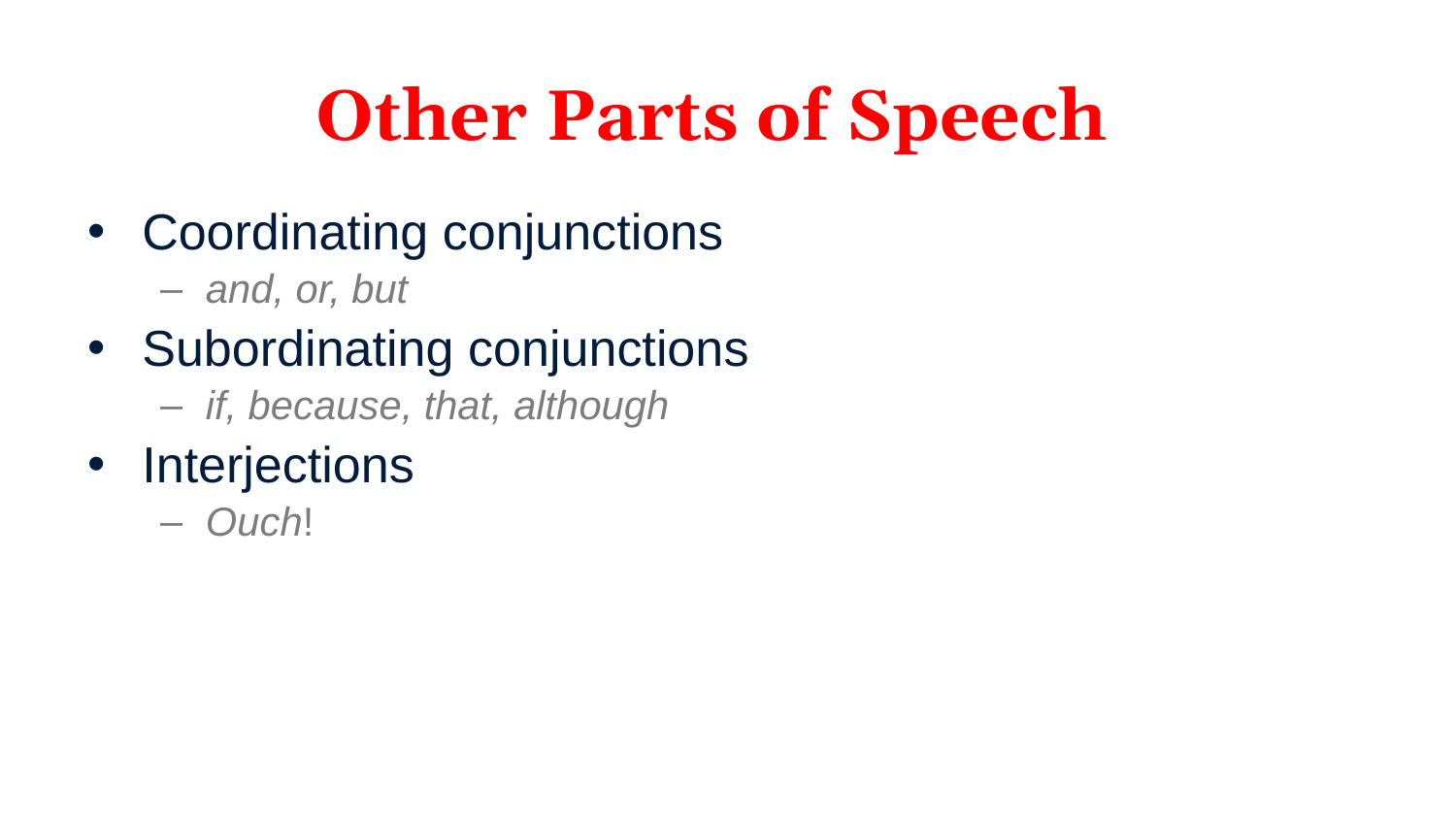

# Other Parts of Speech
Coordinating conjunctions
and, or, but
Subordinating conjunctions
if, because, that, although
Interjections
Ouch!